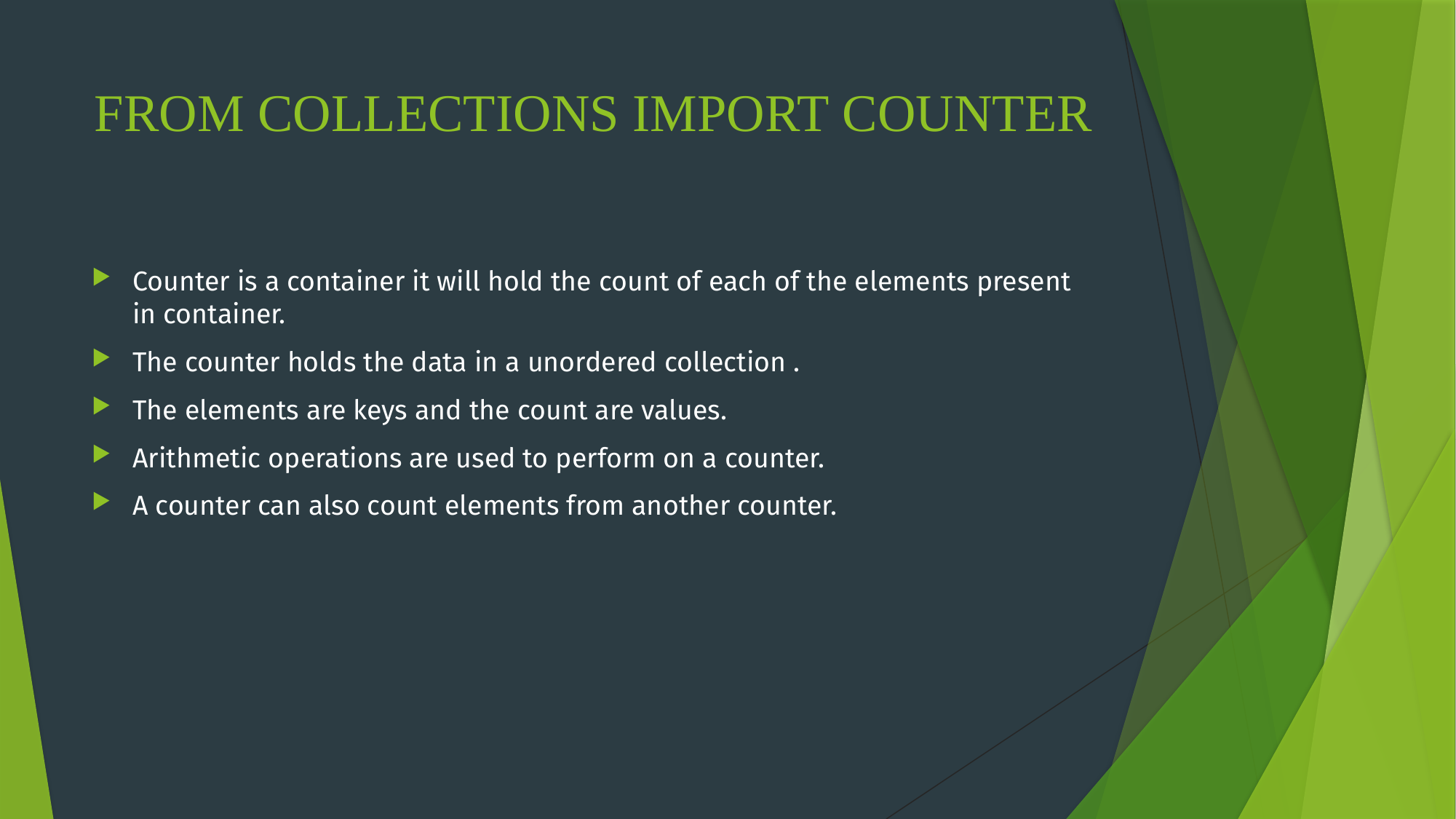

# FROM COLLECTIONS IMPORT COUNTER
Counter is a container it will hold the count of each of the elements present in container.
The counter holds the data in a unordered collection .
The elements are keys and the count are values.
Arithmetic operations are used to perform on a counter.
A counter can also count elements from another counter.